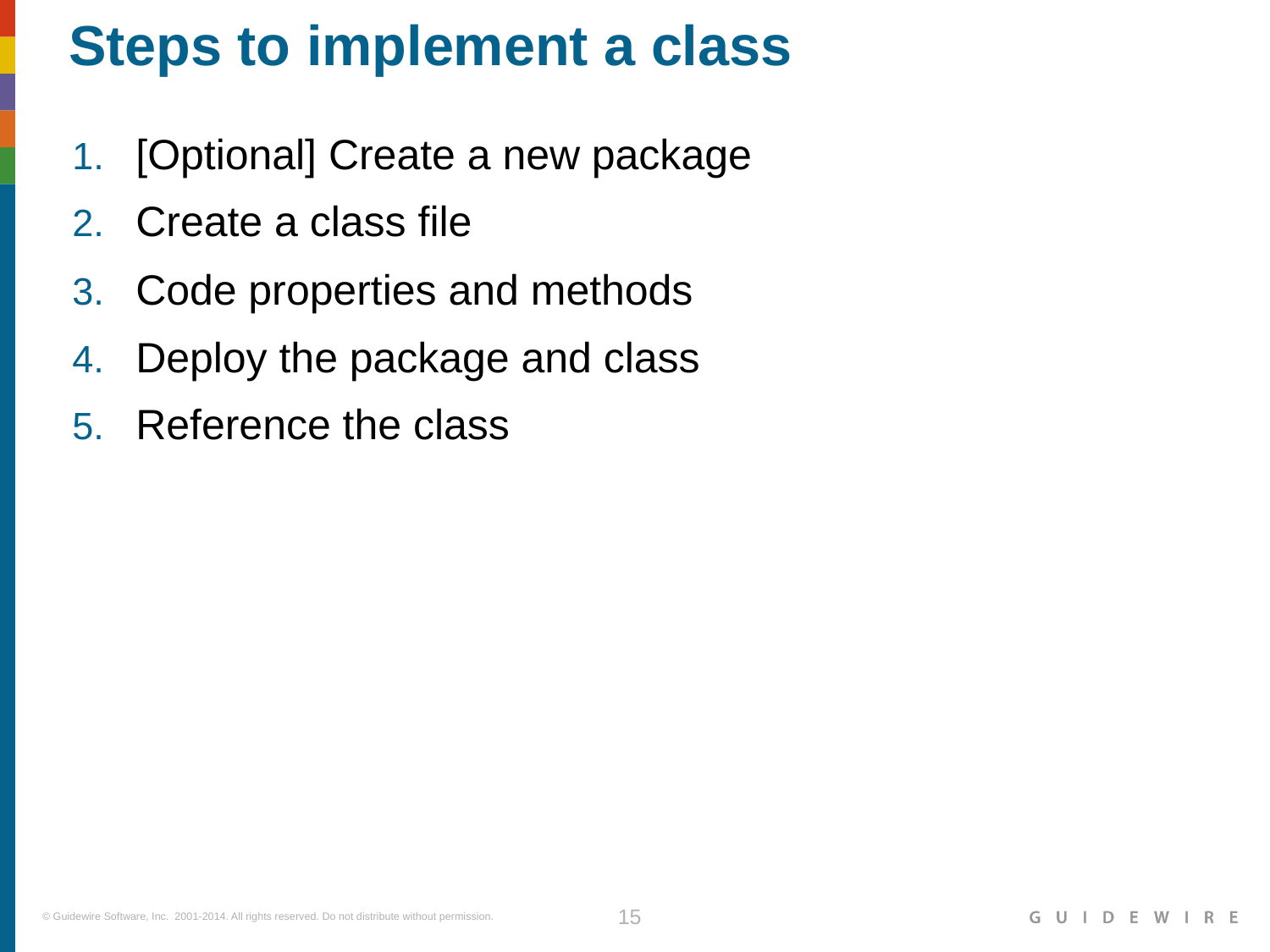

# Steps to implement a class
[Optional] Create a new package
Create a class file
Code properties and methods
Deploy the package and class
Reference the class